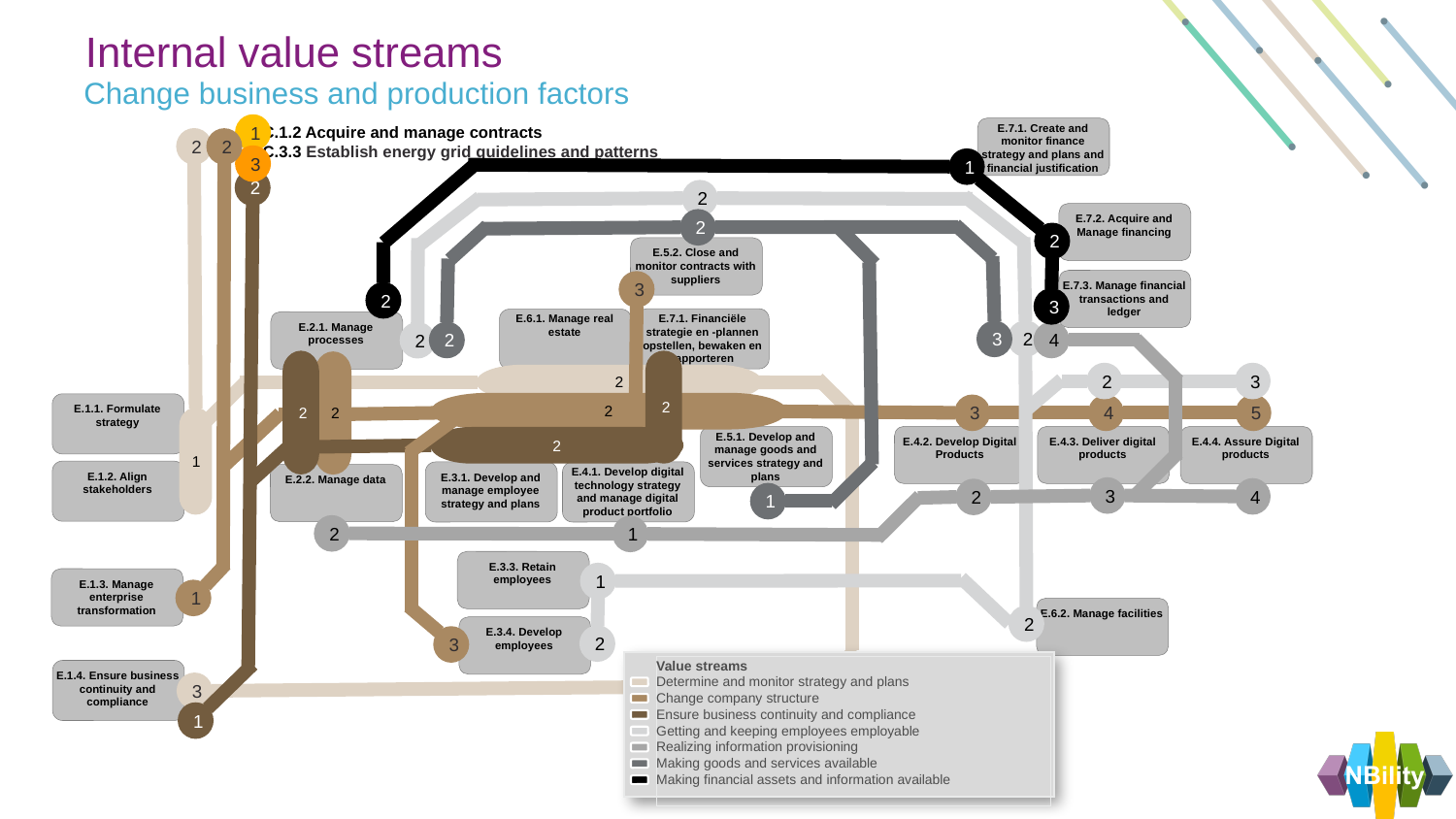

Internal value streams
Change business and production factors
C.1.2 Acquire and manage contracts
C.3.3 Establish energy grid guidelines and patterns
1
E.7.1. Create and monitor finance strategy and plans and financial justification
2
2
3
1
2
2
E.7.2. Acquire and Manage financing
2
2
E.5.2. Close and monitor contracts with suppliers
E.7.3. Manage financial transactions and ledger
3
2
3
E.7.1. Financiële strategie en -plannen opstellen, bewaken en rapporteren
E.6.1. Manage real estate
E.2.1. Manage processes
2
3
4
2
2
2
3
2
2
E.1.1. Formulate strategy
2
2
3
4
5
2
E.4.2. Develop Digital Products
E.4.3. Deliver digital products
E.4.4. Assure Digital products
E.5.1. Develop and manage goods and services strategy and plans
2
1
E.1.2. Align stakeholders
E.4.1. Develop digital technology strategy and manage digital product portfolio
E.3.1. Develop and manage employee strategy and plans
E.2.2. Manage data
3
4
2
1
2
1
E.3.3. Retain employees
1
E.1.3. Manage enterprise transformation
1
E.6.2. Manage facilities
2
E.3.4. Develop employees
2
3

Value streams
Determine and monitor strategy and plans
Change company structure
Ensure business continuity and compliance
Getting and keeping employees employable
Realizing information provisioning
Making goods and services available
Making financial assets and information available

E.1.4. Ensure business continuity and compliance
3
1